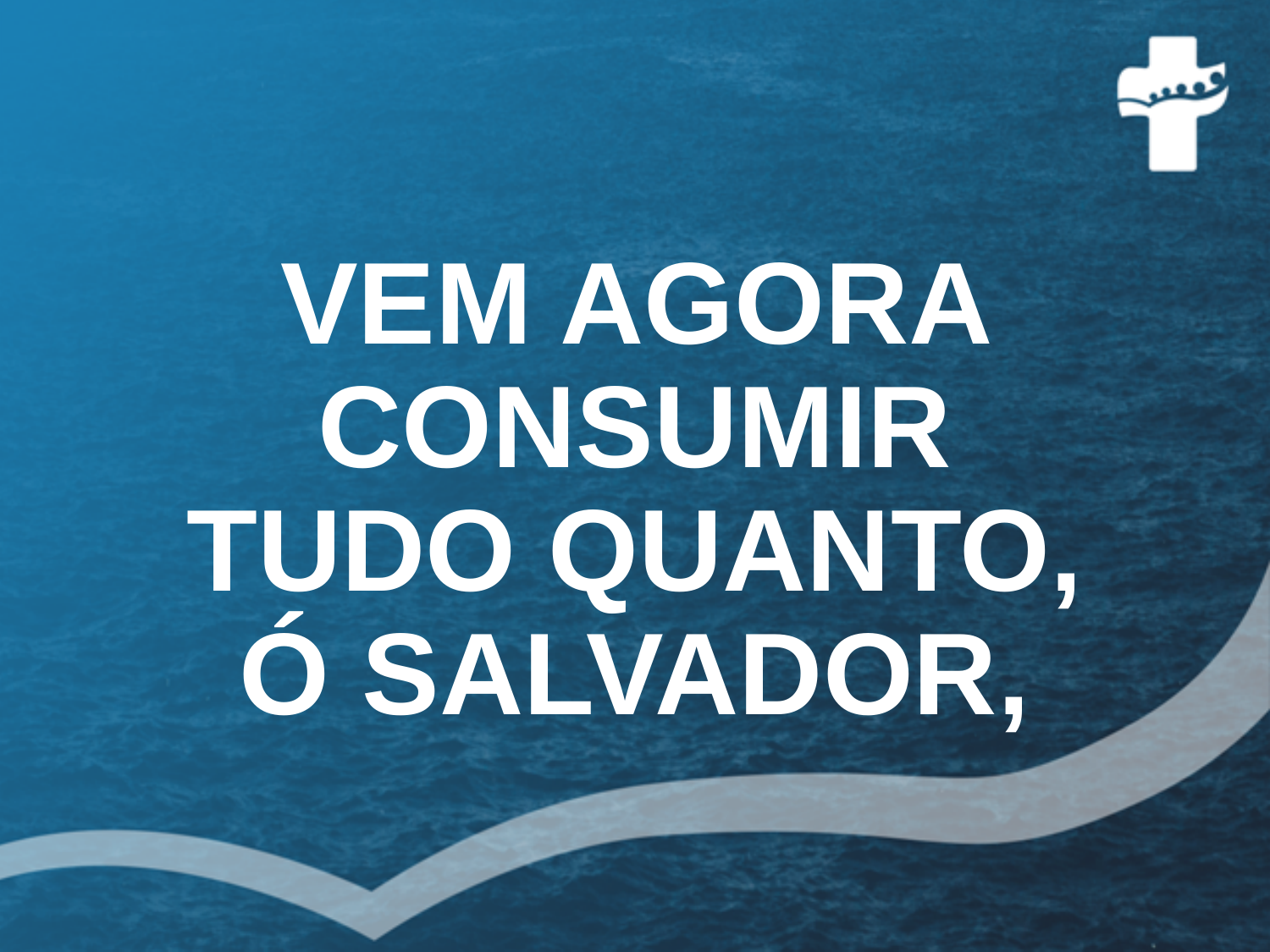

# VEM AGORA CONSUMIR TUDO QUANTO, Ó SALVADOR,